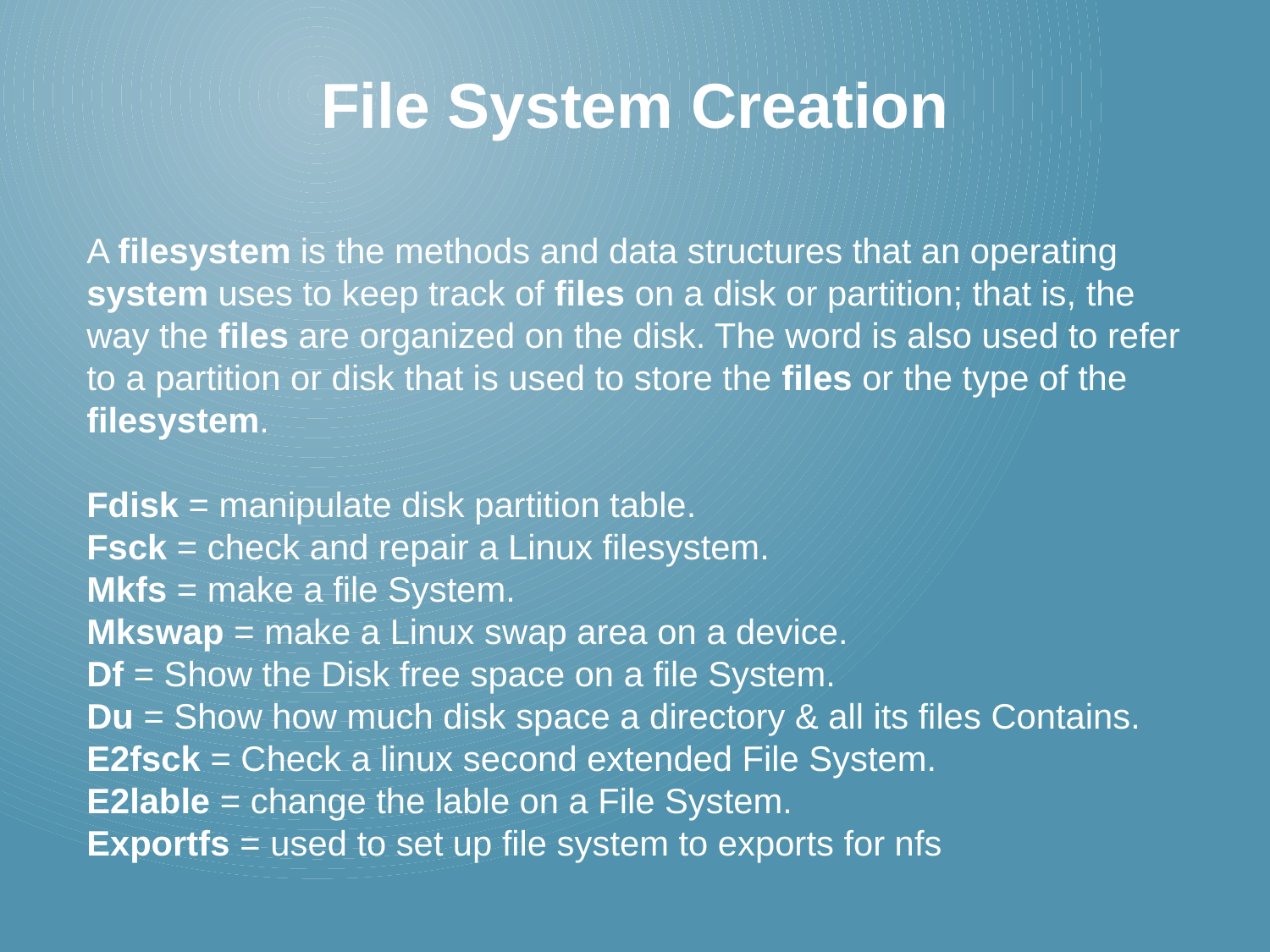

File System Creation
A filesystem is the methods and data structures that an operating system uses to keep track of files on a disk or partition; that is, the way the files are organized on the disk. The word is also used to refer to a partition or disk that is used to store the files or the type of the filesystem.

Fdisk = manipulate disk partition table.
Fsck = check and repair a Linux filesystem.
Mkfs = make a file System.
Mkswap = make a Linux swap area on a device.
Df = Show the Disk free space on a file System.
Du = Show how much disk space a directory & all its files Contains.
E2fsck = Check a linux second extended File System.
E2lable = change the lable on a File System.
Exportfs = used to set up file system to exports for nfs